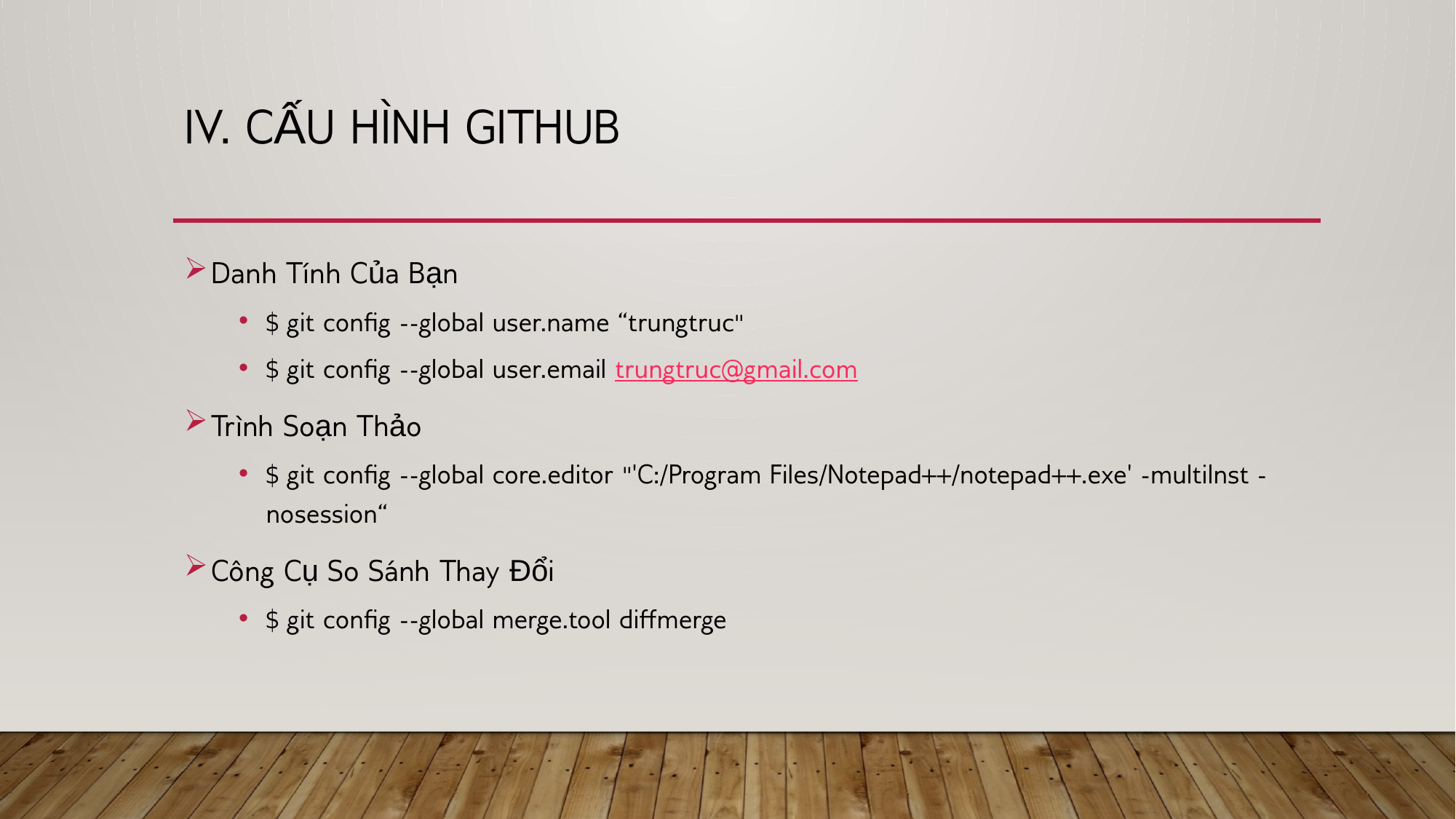

# IV. Cấu Hình GITHUB
Danh Tính Của Bạn
$ git config --global user.name “trungtruc"
$ git config --global user.email trungtruc@gmail.com
Trình Soạn Thảo
$ git config --global core.editor "'C:/Program Files/Notepad++/notepad++.exe' -multiInst -nosession“
Công Cụ So Sánh Thay Đổi
$ git config --global merge.tool diffmerge